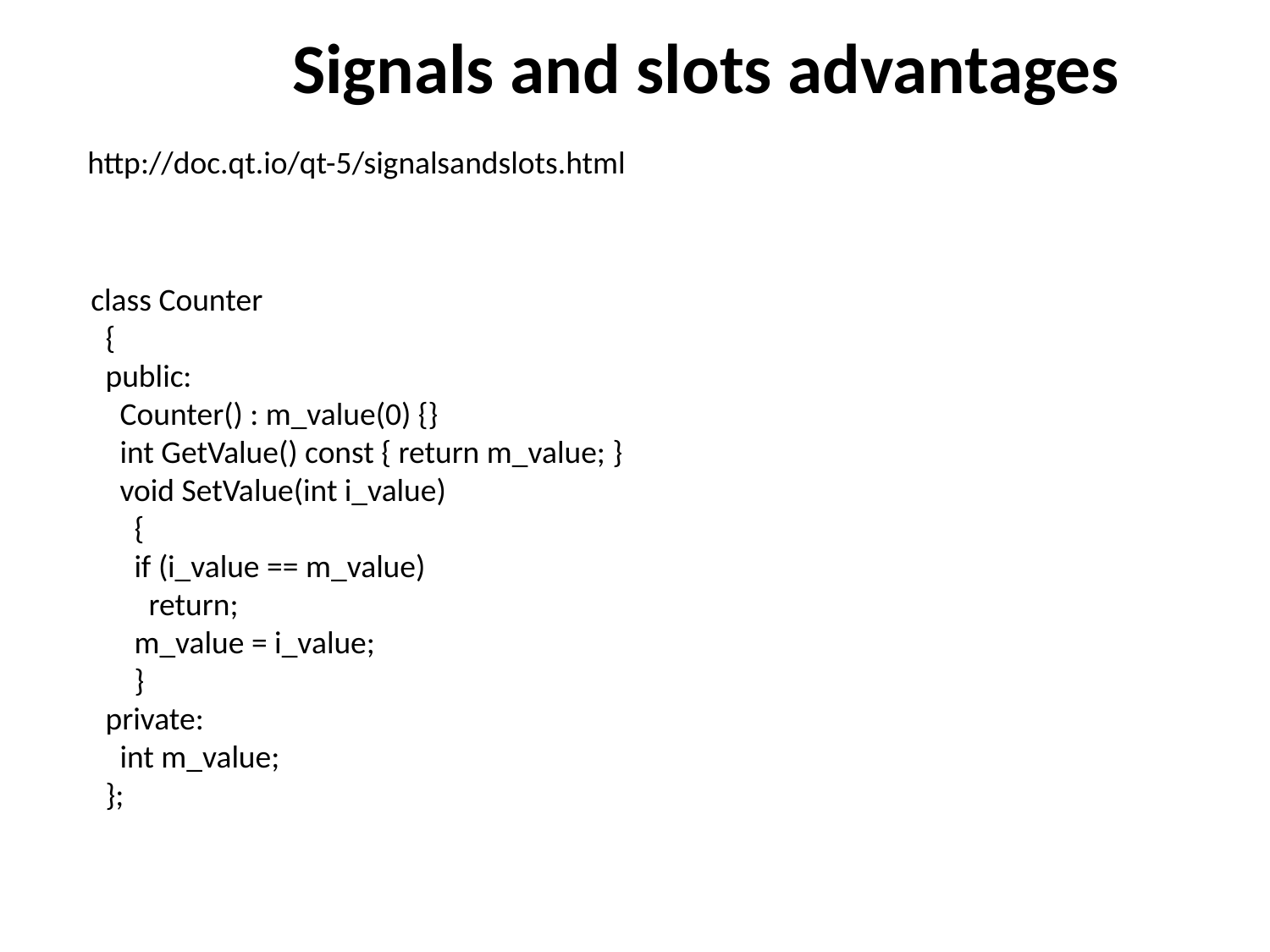

Signals and slots advantages
http://doc.qt.io/qt-5/signalsandslots.html
class Counter
  {
  public:
    Counter() : m_value(0) {}
    int GetValue() const { return m_value; }
    void SetValue(int i_value)
      {
      if (i_value == m_value)
        return;
      m_value = i_value;
      }
  private:
    int m_value;
  };